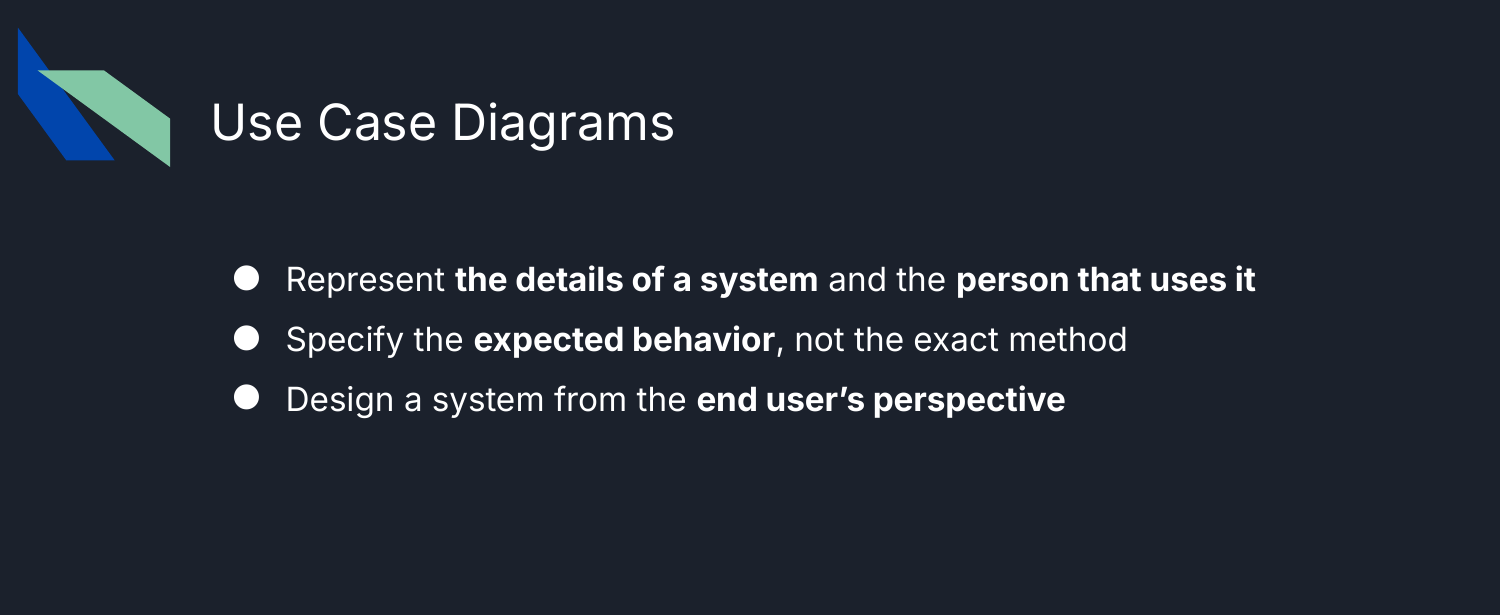

# Use Case Diagrams

Represent the details of a system and the person that uses it
Specify the expected behavior, not the exact method
Design a system from the end user’s perspective